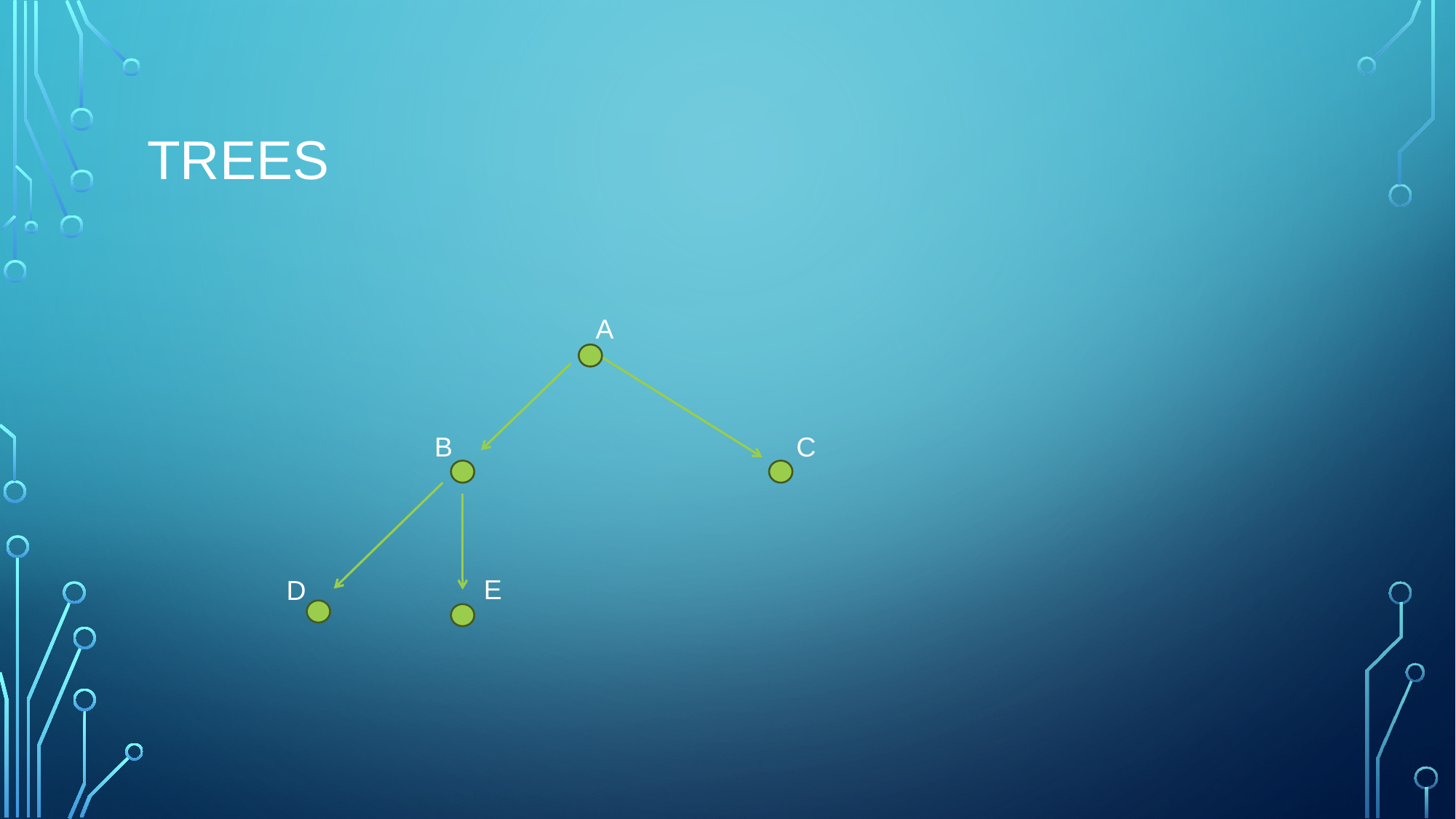

# Trees
A

B
C

E
D